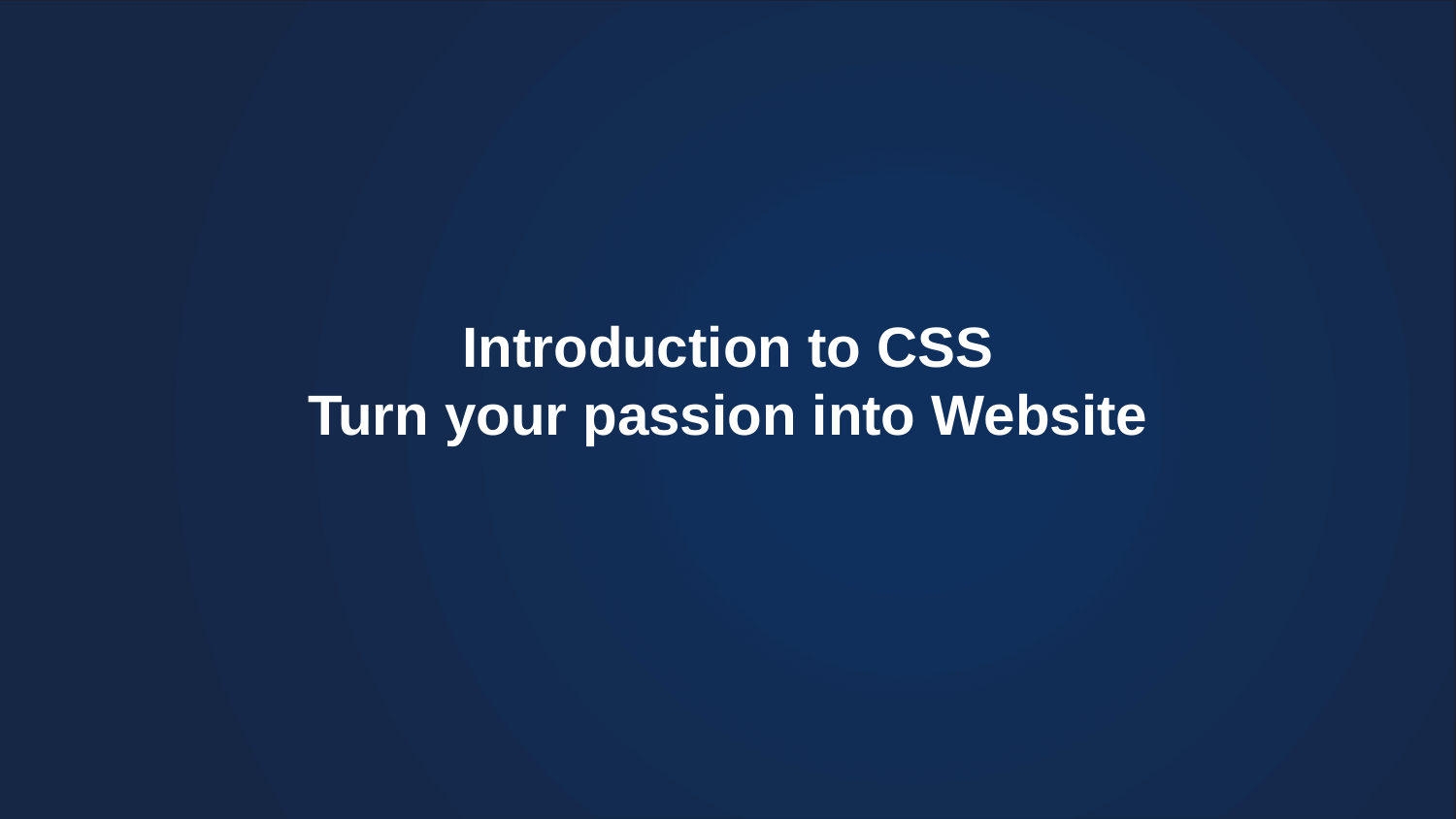

Introduction to CSS
Turn your passion into Website